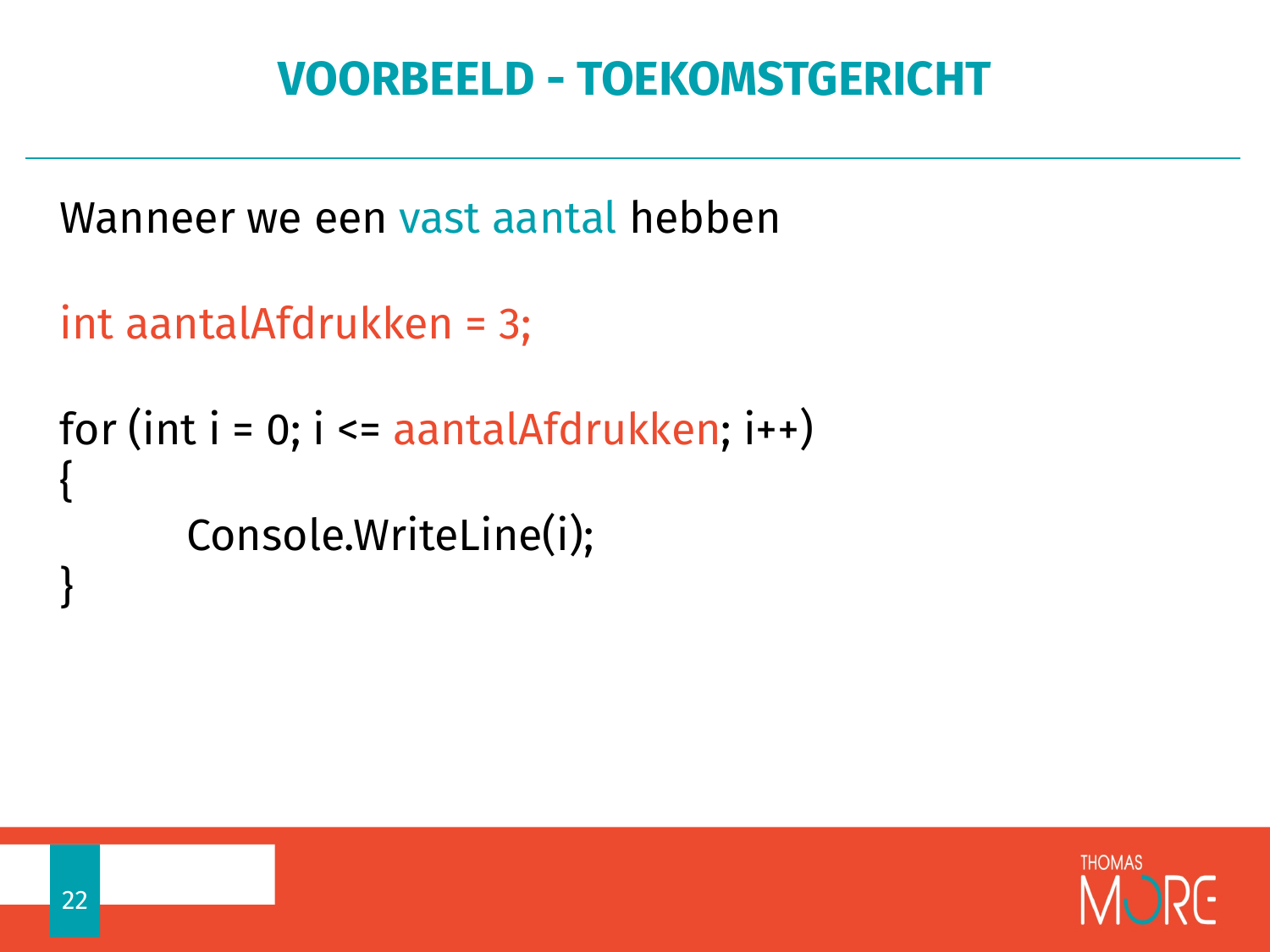

# VOORBEELD - TOEKOMSTGERICHT
Wanneer we een vast aantal hebben

int aantalAfdrukken = 3;

for (int i = 0; i <= aantalAfdrukken; i++)
{
	Console.WriteLine(i);
}

22